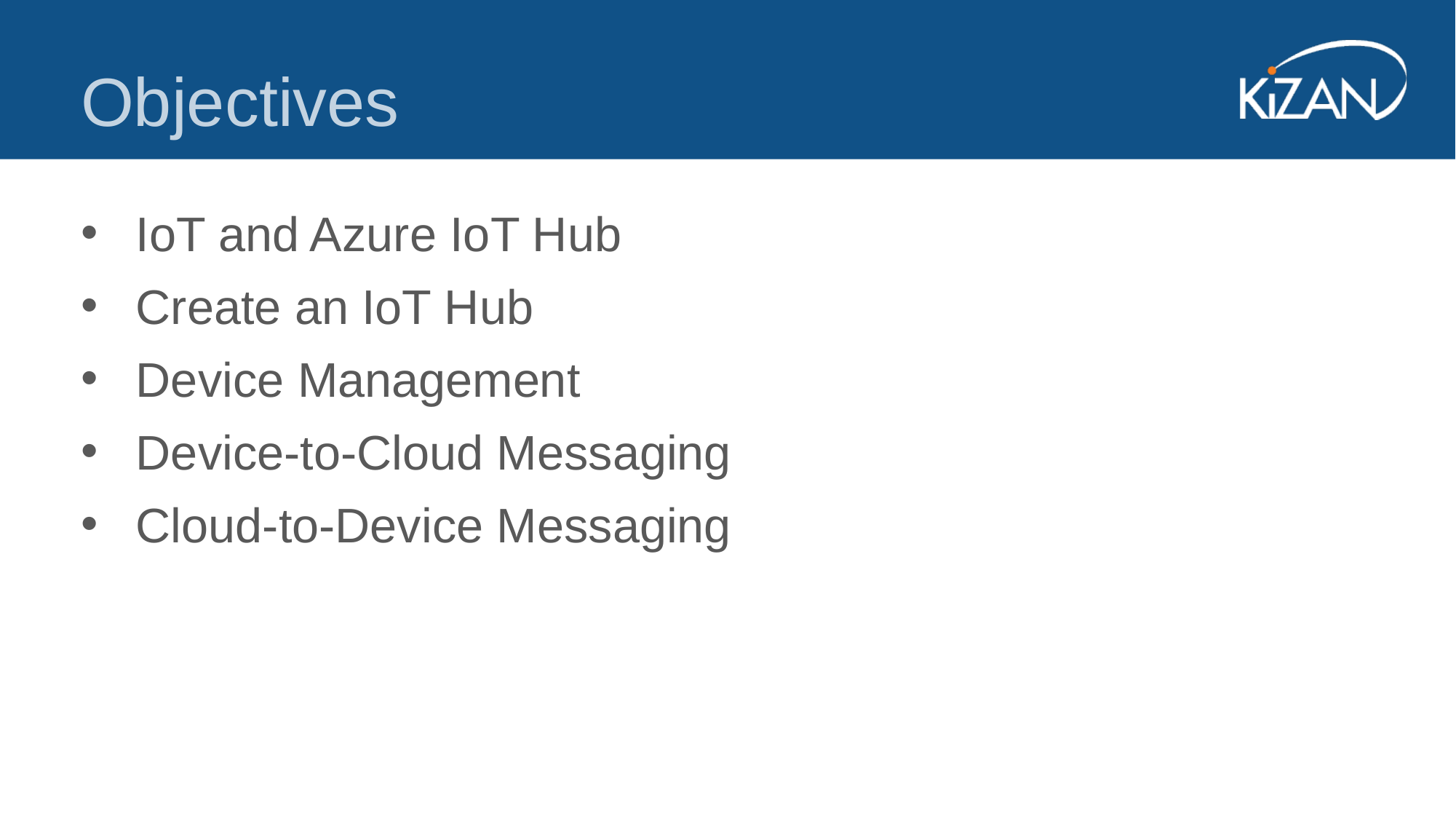

Objectives
IoT and Azure IoT Hub
Create an IoT Hub
Device Management
Device-to-Cloud Messaging
Cloud-to-Device Messaging